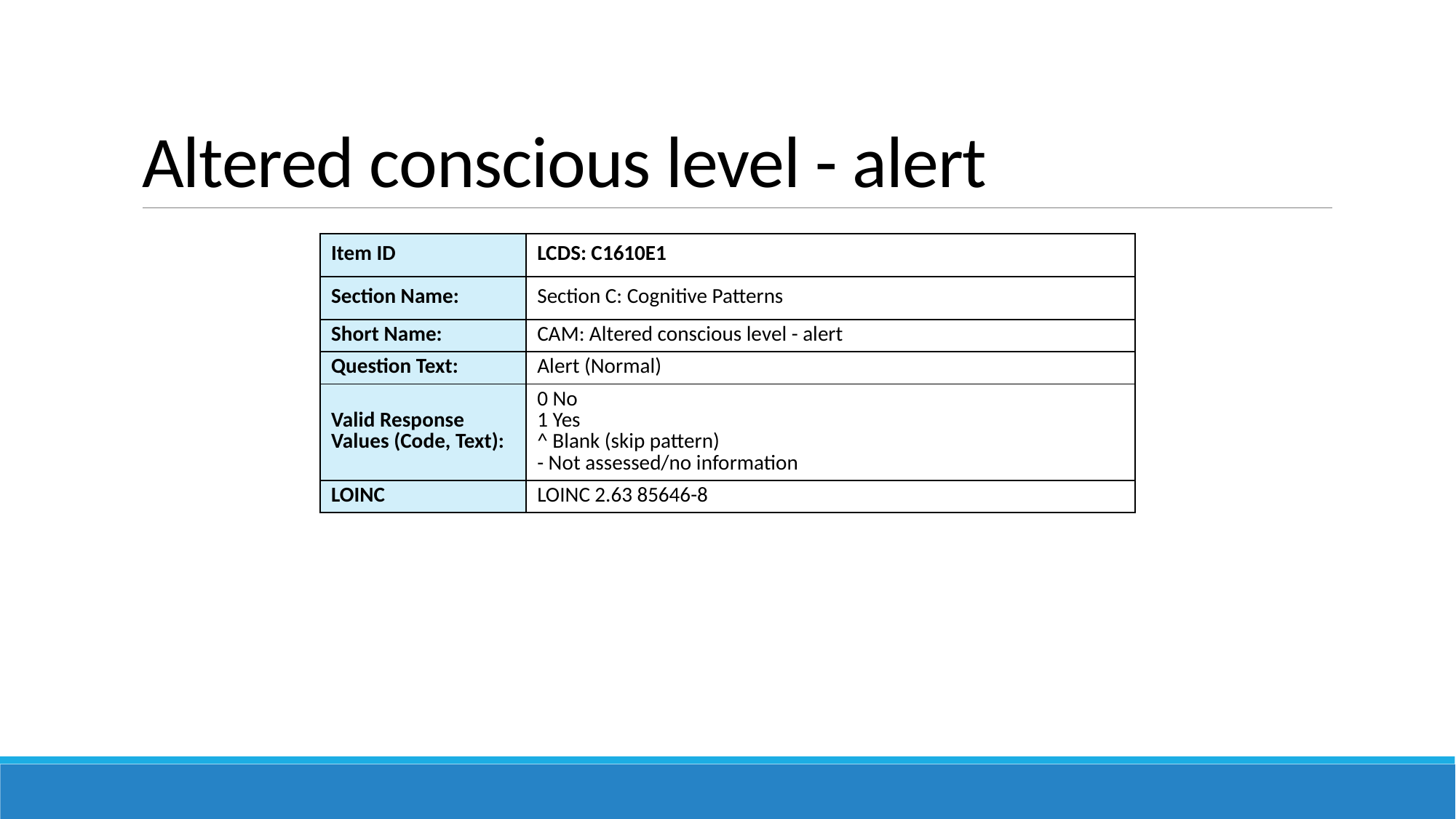

# Altered conscious level - alert
| Item ID | LCDS: C1610E1 |
| --- | --- |
| Section Name: | Section C: Cognitive Patterns |
| Short Name: | CAM: Altered conscious level - alert |
| Question Text: | Alert (Normal) |
| Valid Response Values (Code, Text): | 0 No 1 Yes ^ Blank (skip pattern) - Not assessed/no information |
| LOINC | LOINC 2.63 85646-8 |